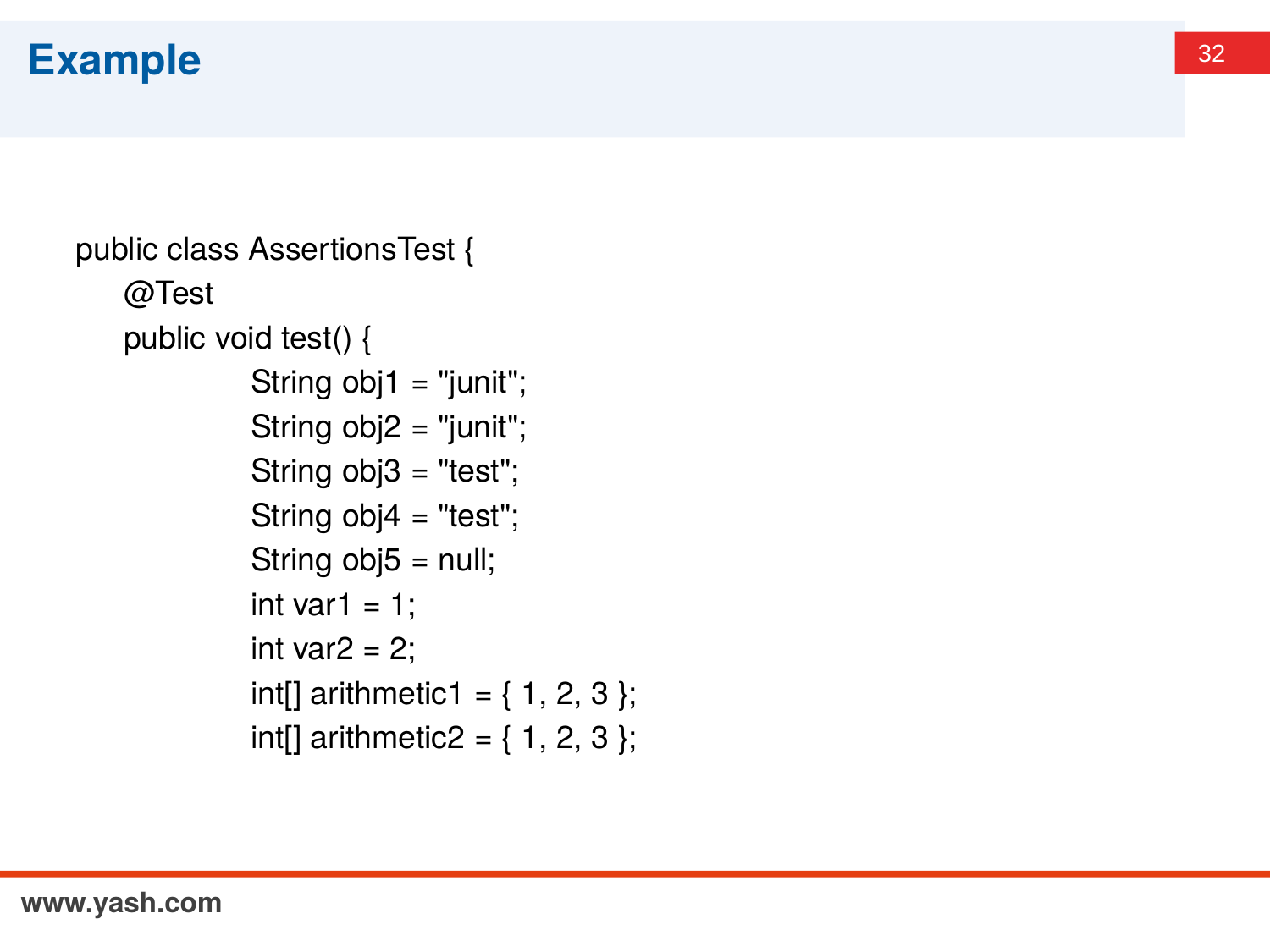

# Example
public class AssertionsTest {
	@Test
	public void test() {
		String obj1 = "junit";
		String obj2 = "junit";
		String obj3 = "test";
		String obj4 = "test";
		String obj5 = null;
		int var1 = 1;
		int var2 = 2;
		int[] arithmetic1 = { 1, 2, 3 };
		int[] arithmetic2 = { 1, 2, 3 };